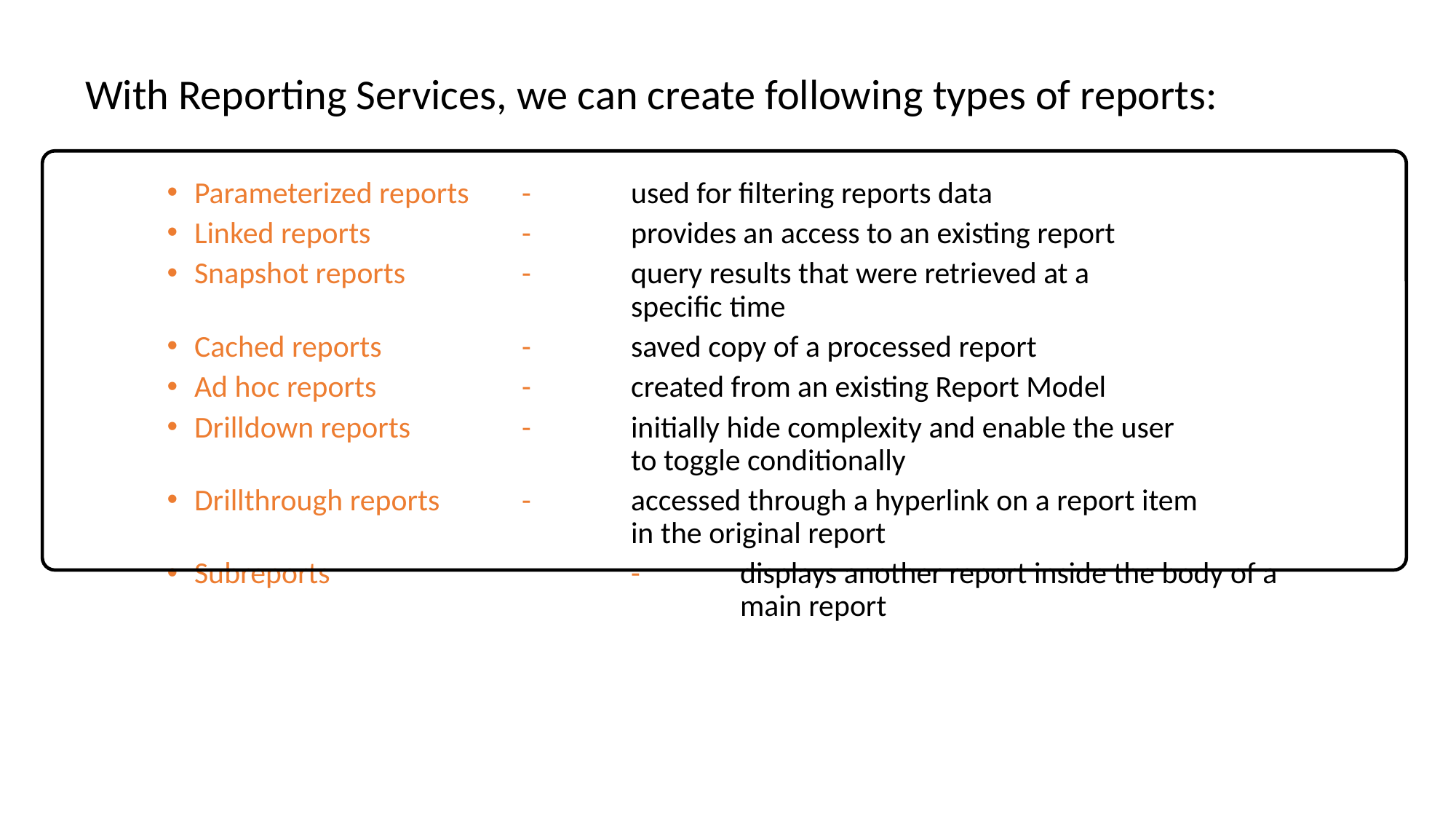

With Reporting Services, we can create following types of reports:
Parameterized reports	- 	used for filtering reports data
Linked reports		-	provides an access to an existing report
Snapshot reports		-	query results that were retrieved at a 						specific time
Cached reports		-	saved copy of a processed report
Ad hoc reports		-	created from an existing Report Model
Drilldown reports		-	initially hide complexity and enable the user 					to toggle conditionally
Drillthrough reports	-	accessed through a hyperlink on a report item 					in the original report
Subreports			-	displays another report inside the body of a 						main report